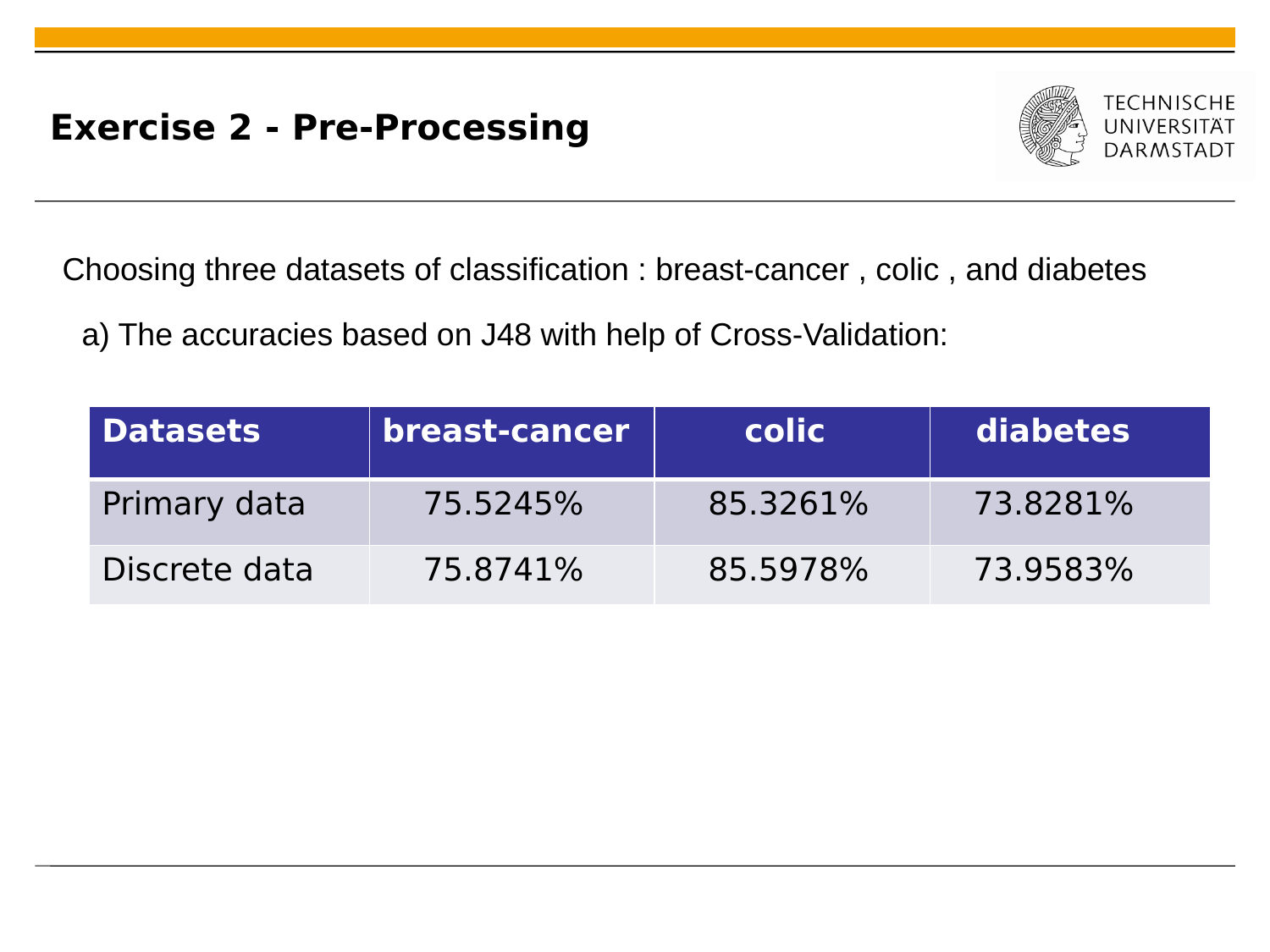

# Exercise 2 - Pre-Processing
Choosing three datasets of classification : breast-cancer , colic , and diabetes
a) The accuracies based on J48 with help of Cross-Validation:
| Datasets | breast-cancer | colic | diabetes |
| --- | --- | --- | --- |
| Primary data | 75.5245% | 85.3261% | 73.8281% |
| Discrete data | 75.8741% | 85.5978% | 73.9583% |